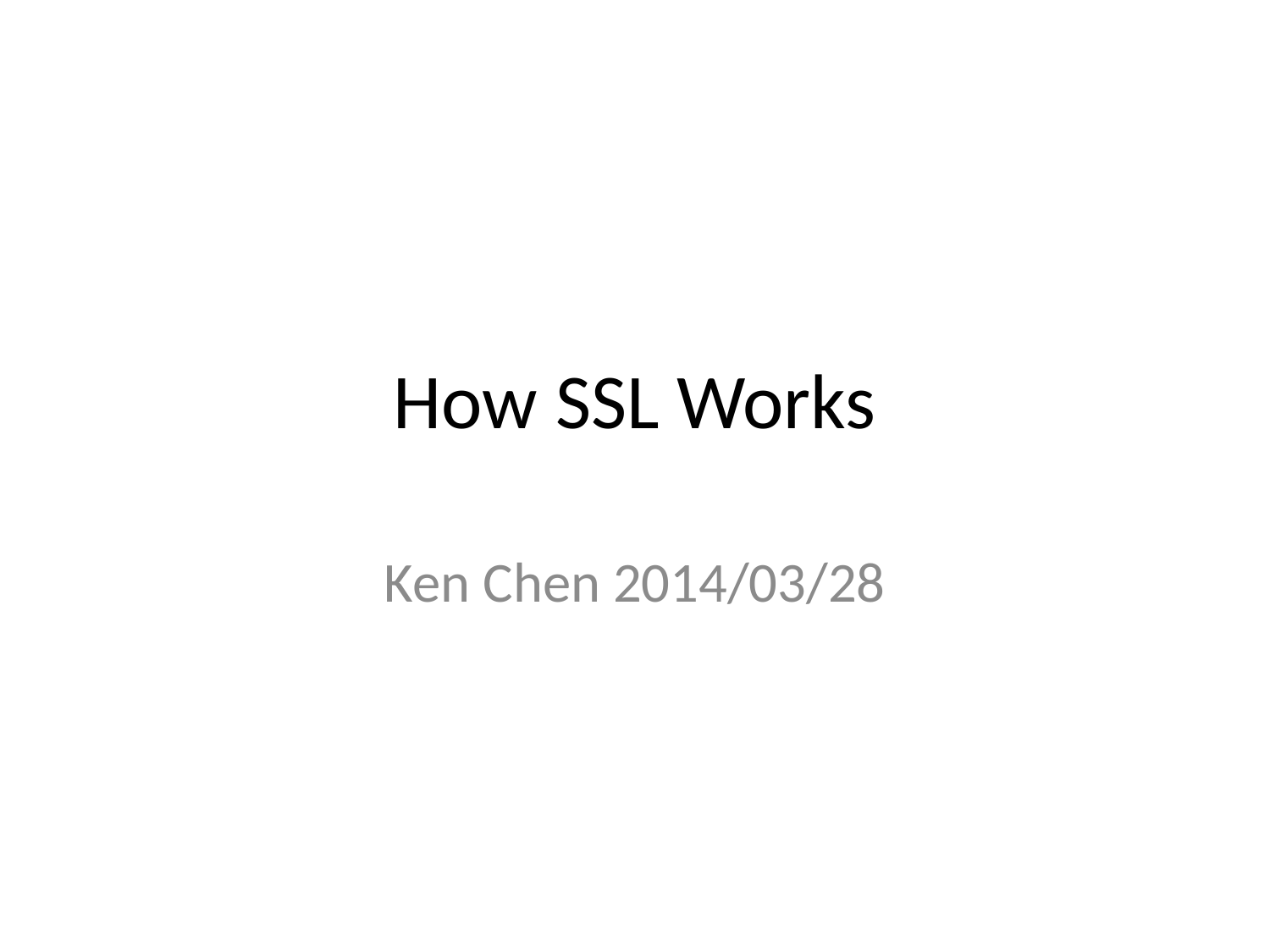

# How SSL Works
Ken Chen 2014/03/28